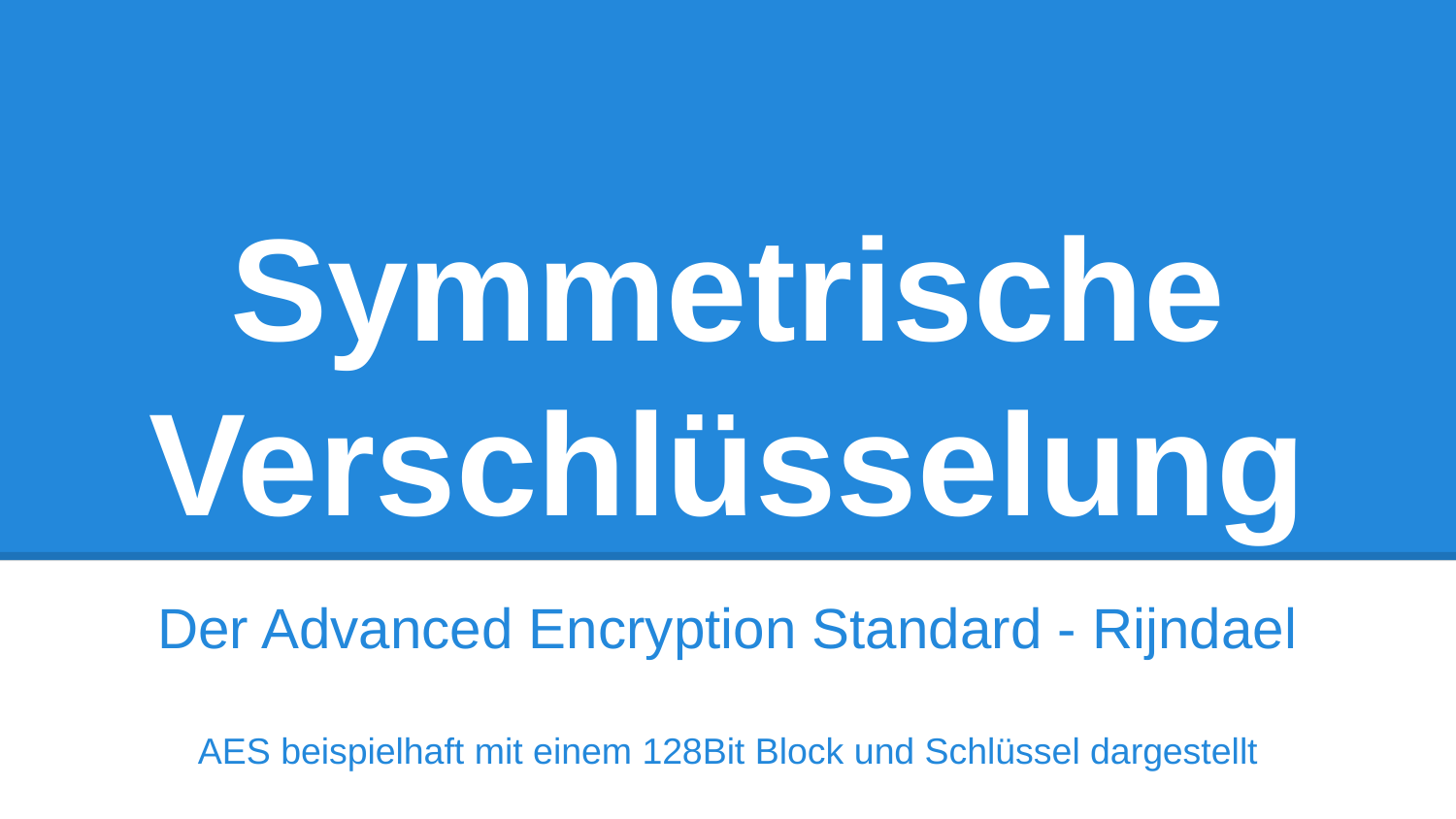

# Symmetrische Verschlüsselung
Der Advanced Encryption Standard - Rijndael
AES beispielhaft mit einem 128Bit Block und Schlüssel dargestellt